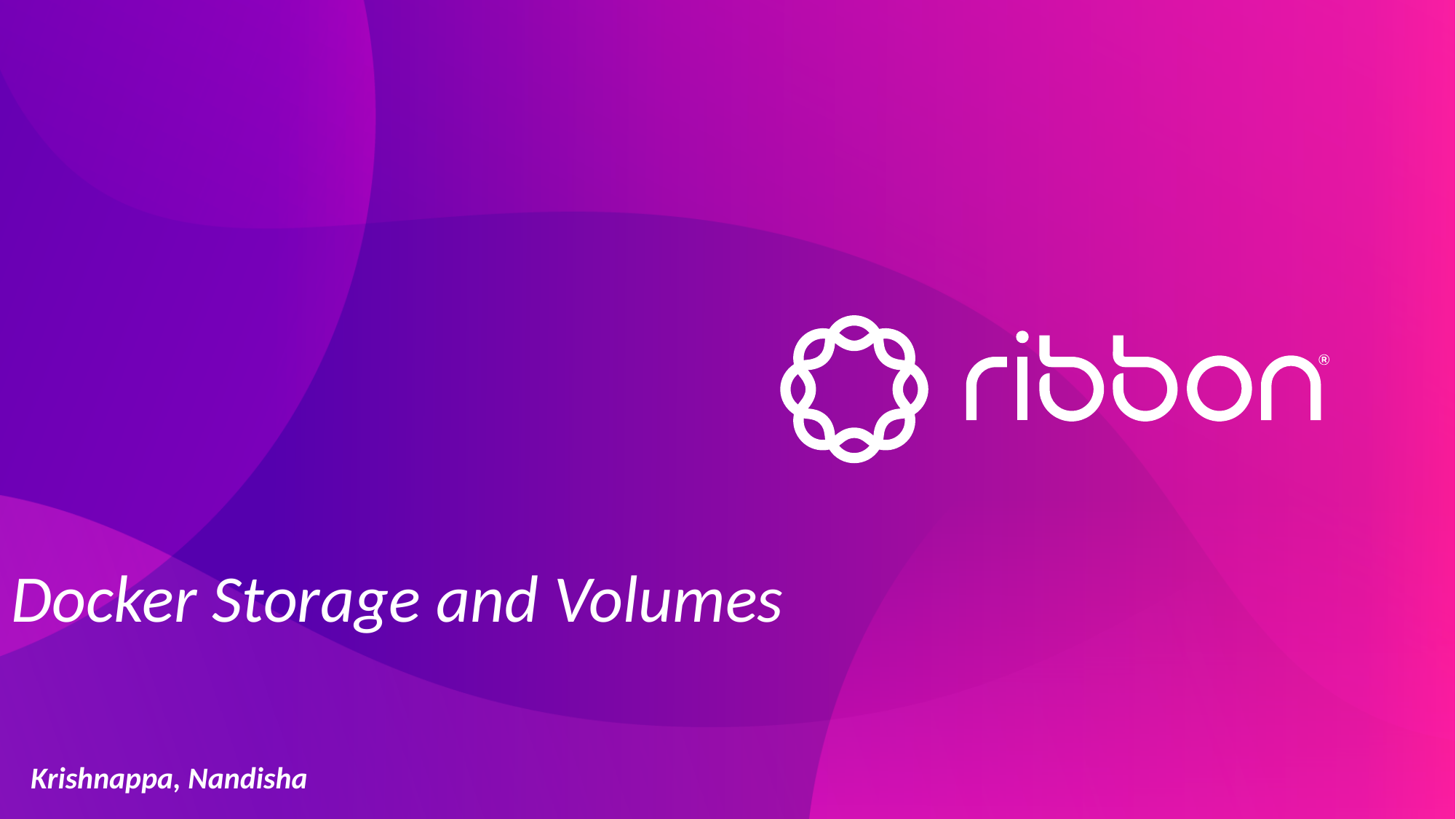

# Docker Storage and Volumes
Krishnappa, Nandisha